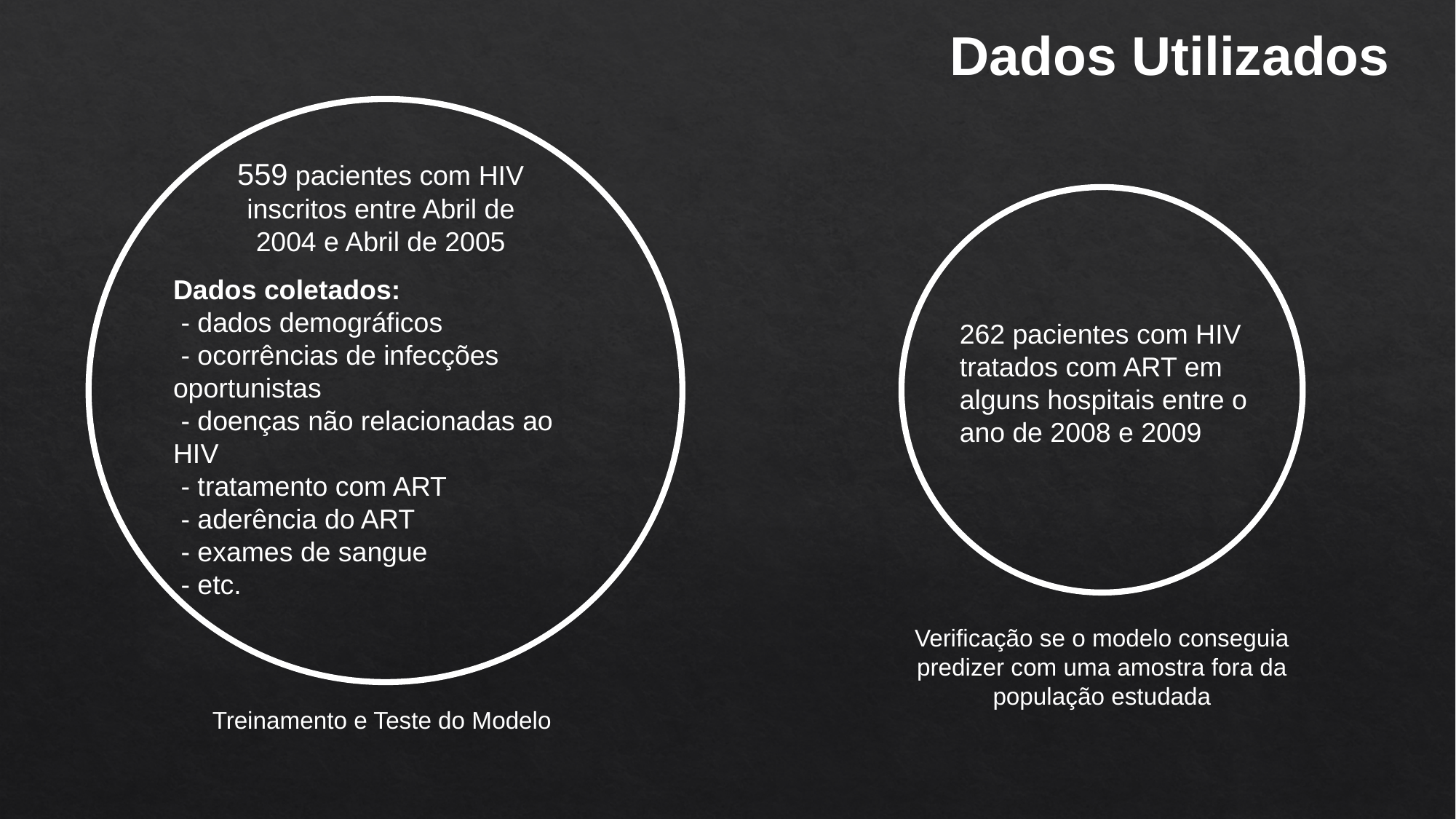

Dados Utilizados

559 pacientes com HIV inscritos entre Abril de 2004 e Abril de 2005

Dados coletados:
 - dados demográficos
 - ocorrências de infecções oportunistas
 - doenças não relacionadas ao HIV
 - tratamento com ART
 - aderência do ART
 - exames de sangue
 - etc.

262 pacientes com HIV tratados com ART em alguns hospitais entre o ano de 2008 e 2009
Verificação se o modelo conseguia predizer com uma amostra fora da população estudada
Treinamento e Teste do Modelo